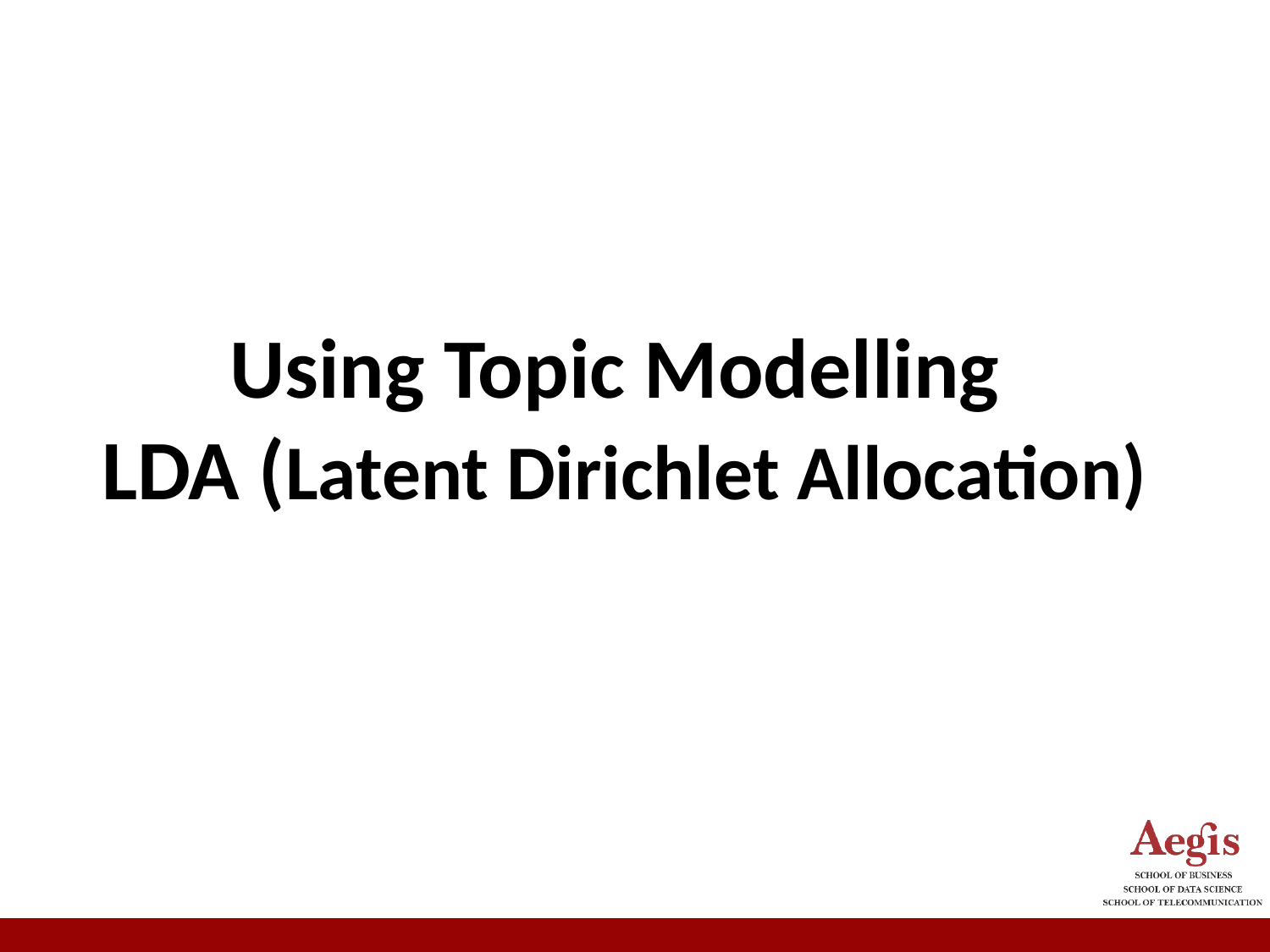

# Using Topic Modelling LDA (Latent Dirichlet Allocation)